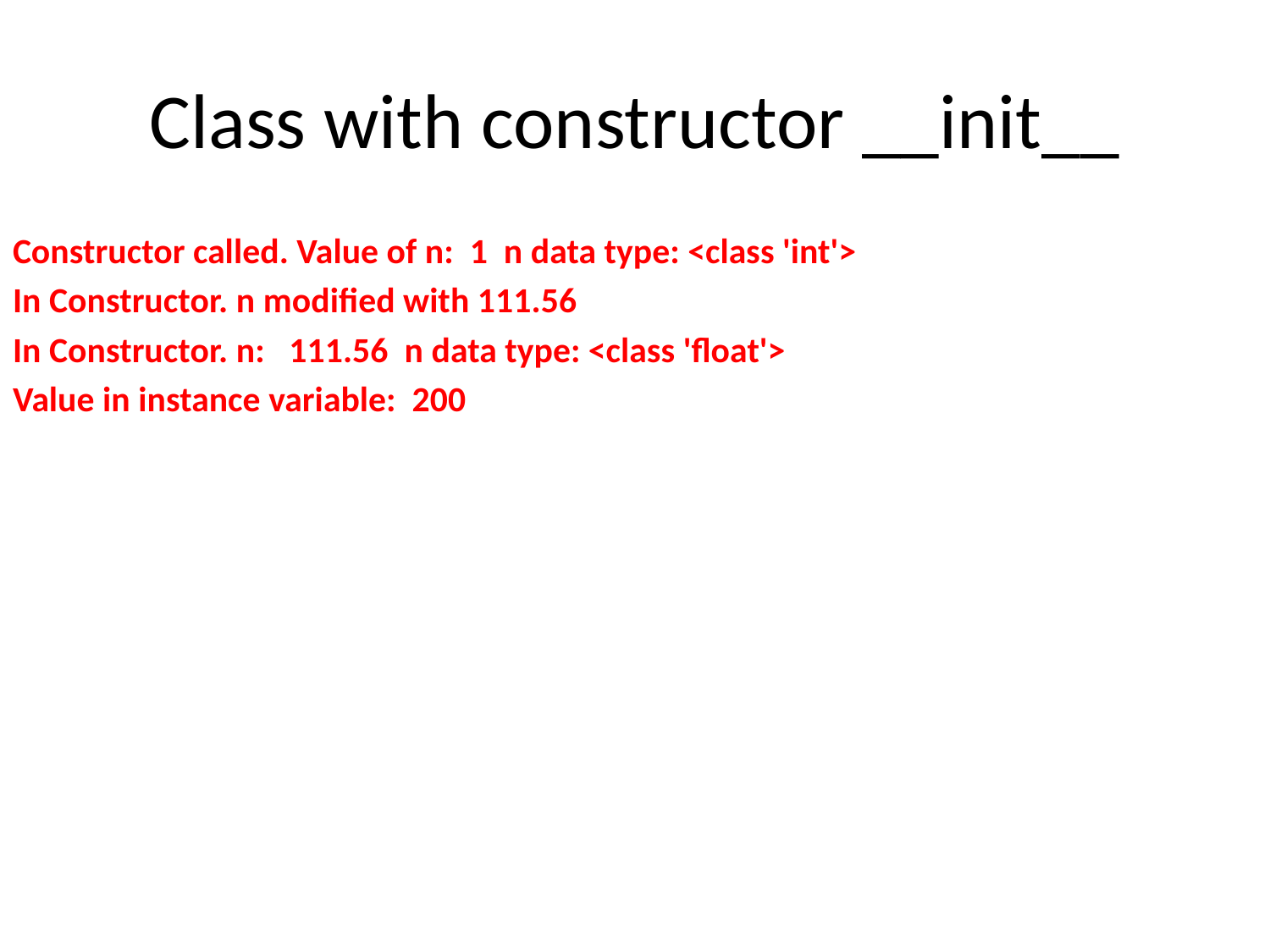

# Class with constructor __init__
Constructor called. Value of n:  1  n data type: <class 'int'>
In Constructor. n modified with 111.56
In Constructor. n:   111.56  n data type: <class 'float'>
Value in instance variable:  200